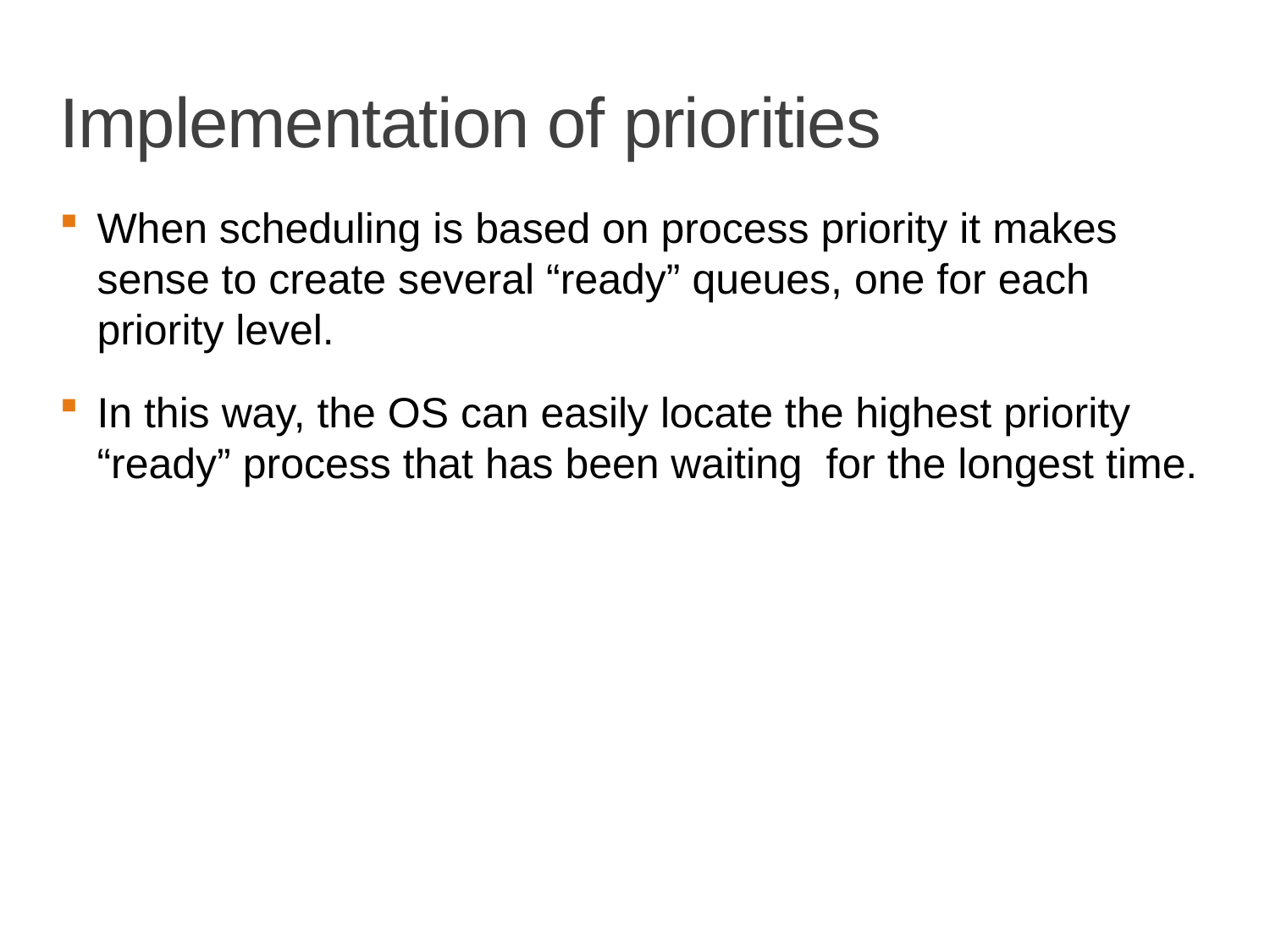

# Implementation of priorities
When scheduling is based on process priority it makes sense to create several “ready” queues, one for each priority level.
In this way, the OS can easily locate the highest priority “ready” process that has been waiting  for the longest time.